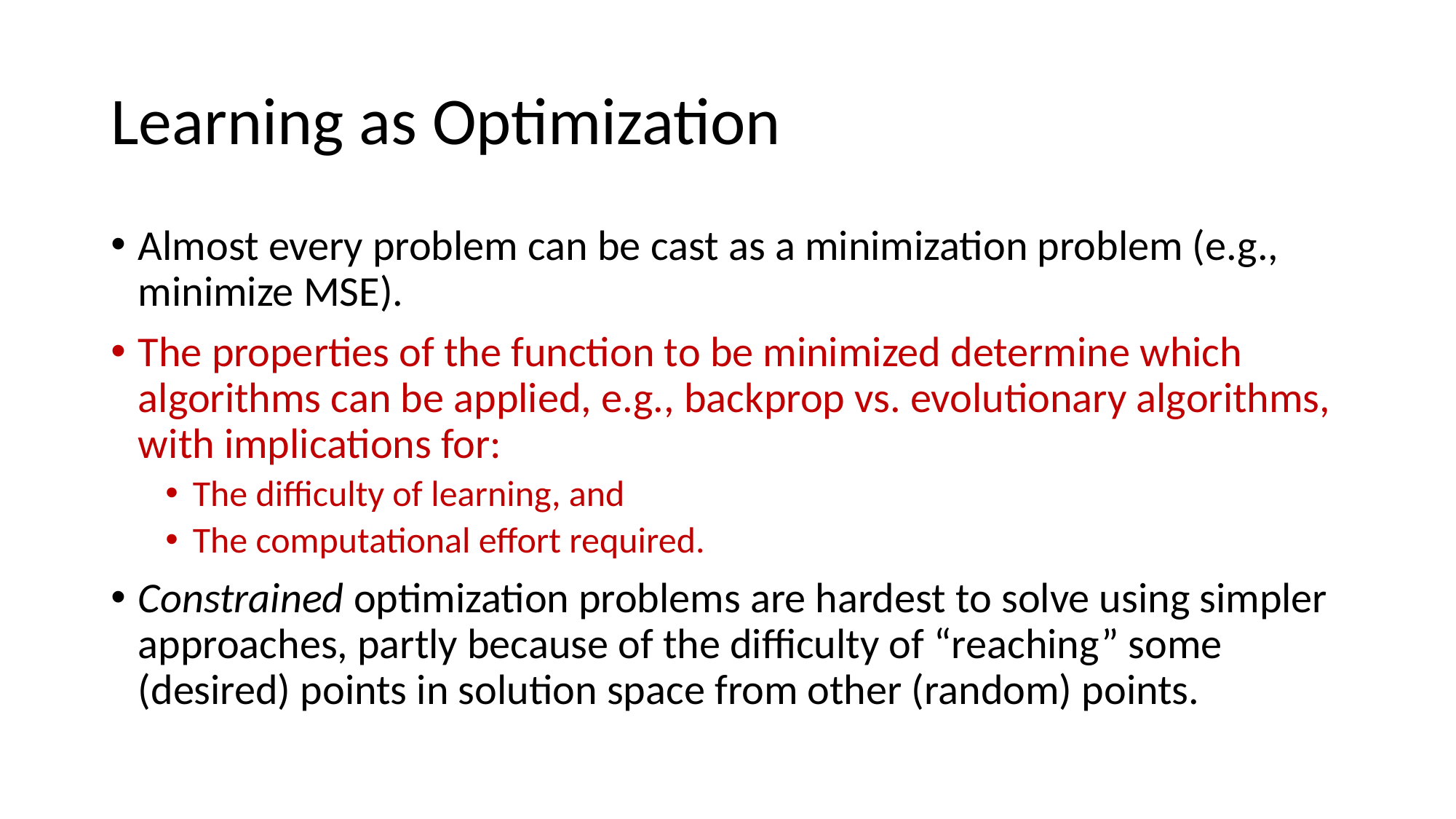

# Learning as Optimization
Almost every problem can be cast as a minimization problem (e.g., minimize MSE).
The properties of the function to be minimized determine which algorithms can be applied, e.g., backprop vs. evolutionary algorithms, with implications for:
The difficulty of learning, and
The computational effort required.
Constrained optimization problems are hardest to solve using simpler approaches, partly because of the difficulty of “reaching” some (desired) points in solution space from other (random) points.